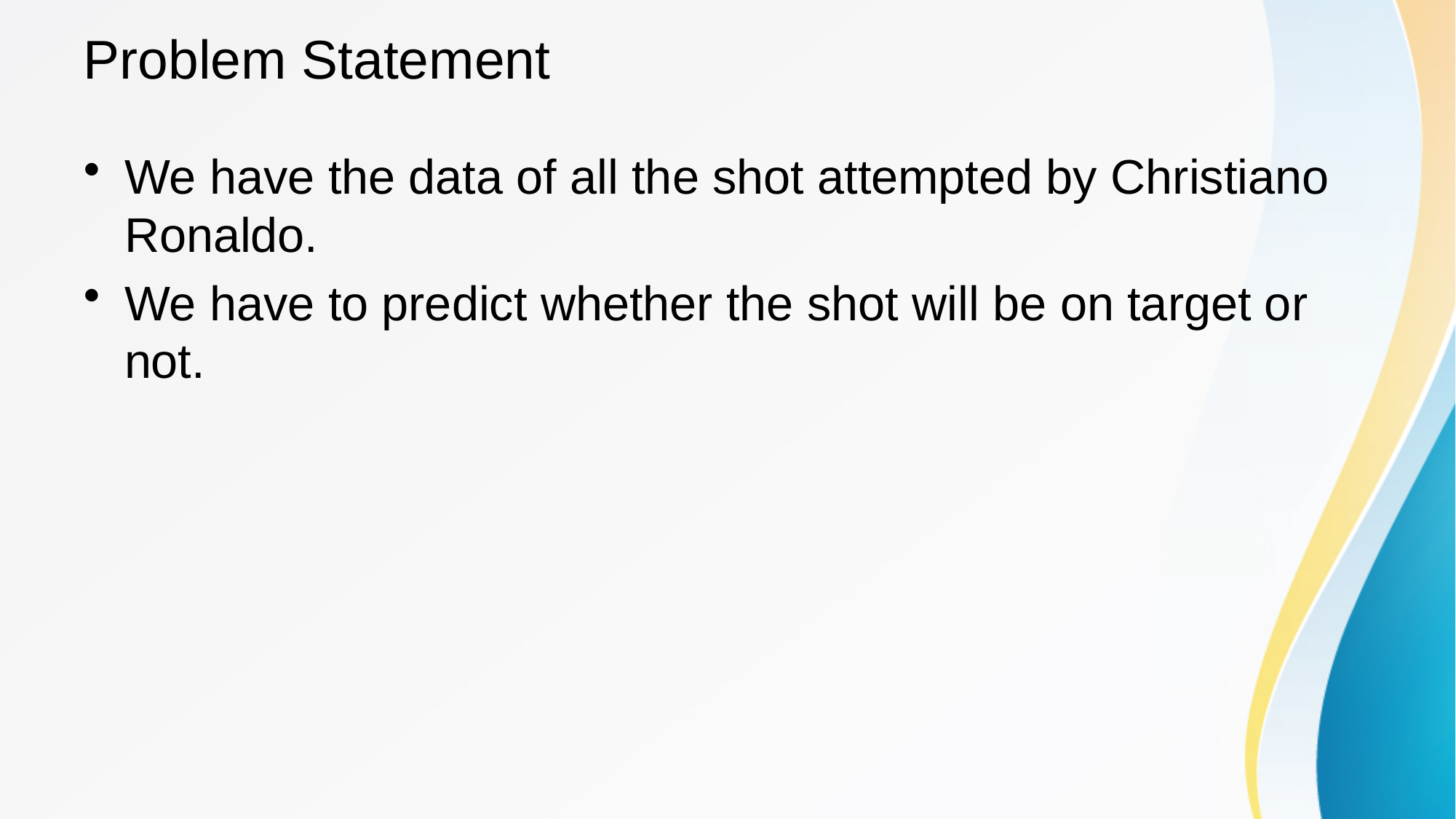

# Problem Statement
We have the data of all the shot attempted by Christiano Ronaldo.
We have to predict whether the shot will be on target or not.